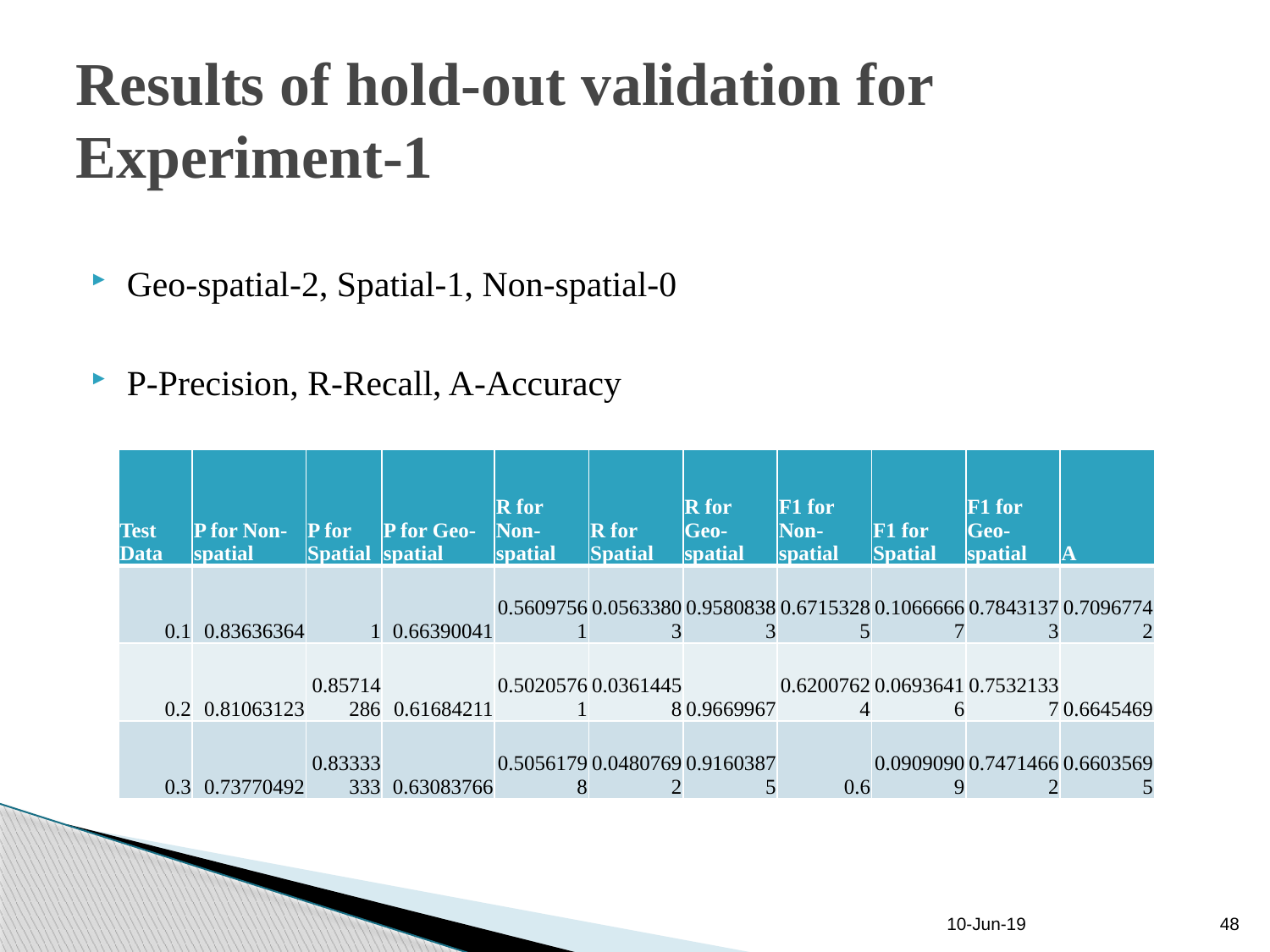

# Results of hold-out validation for Experiment-1

Geo-spatial-2, Spatial-1, Non-spatial-0

P-Precision, R-Recall, A-Accuracy
| Test Data | P for Non-spatial | P for Spatial | P for Geo-spatial | R for Non-spatial | R for Spatial | R for Geo-spatial | F1 for Non-spatial | F1 for Spatial | F1 for Geo-spatial | A |
| --- | --- | --- | --- | --- | --- | --- | --- | --- | --- | --- |
| 0.1 | 0.83636364 | 1 | 0.66390041 | 0.56097561 | 0.05633803 | 0.95808383 | 0.67153285 | 0.10666667 | 0.78431373 | 0.70967742 |
| 0.2 | 0.81063123 | 0.85714286 | 0.61684211 | 0.50205761 | 0.03614458 | 0.9669967 | 0.62007624 | 0.06936416 | 0.75321337 | 0.6645469 |
| 0.3 | 0.73770492 | 0.83333333 | 0.63083766 | 0.50561798 | 0.04807692 | 0.91603875 | 0.6 | 0.09090909 | 0.74714662 | 0.66035695 |
10-Jun-19
48